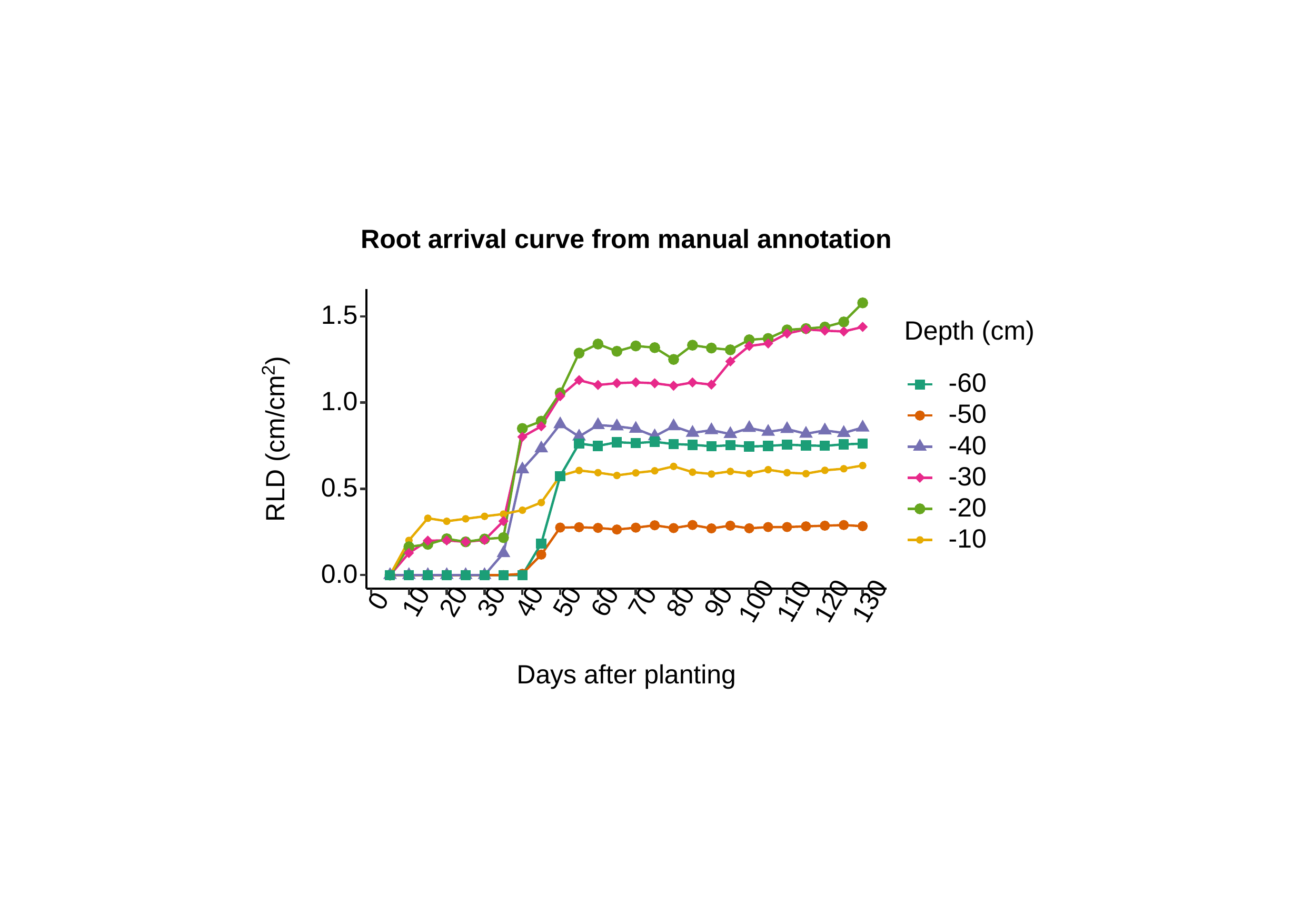

Root arrival curve from manual annotation

1.5

Depth (cm)

)

2
-60

1.0

-50

RLD (cm/cm

-40

-30

0.5

-20

-10

0.0

30
130
0
10
20
40
50
60
70
80
90
100
110
120
Days after planting